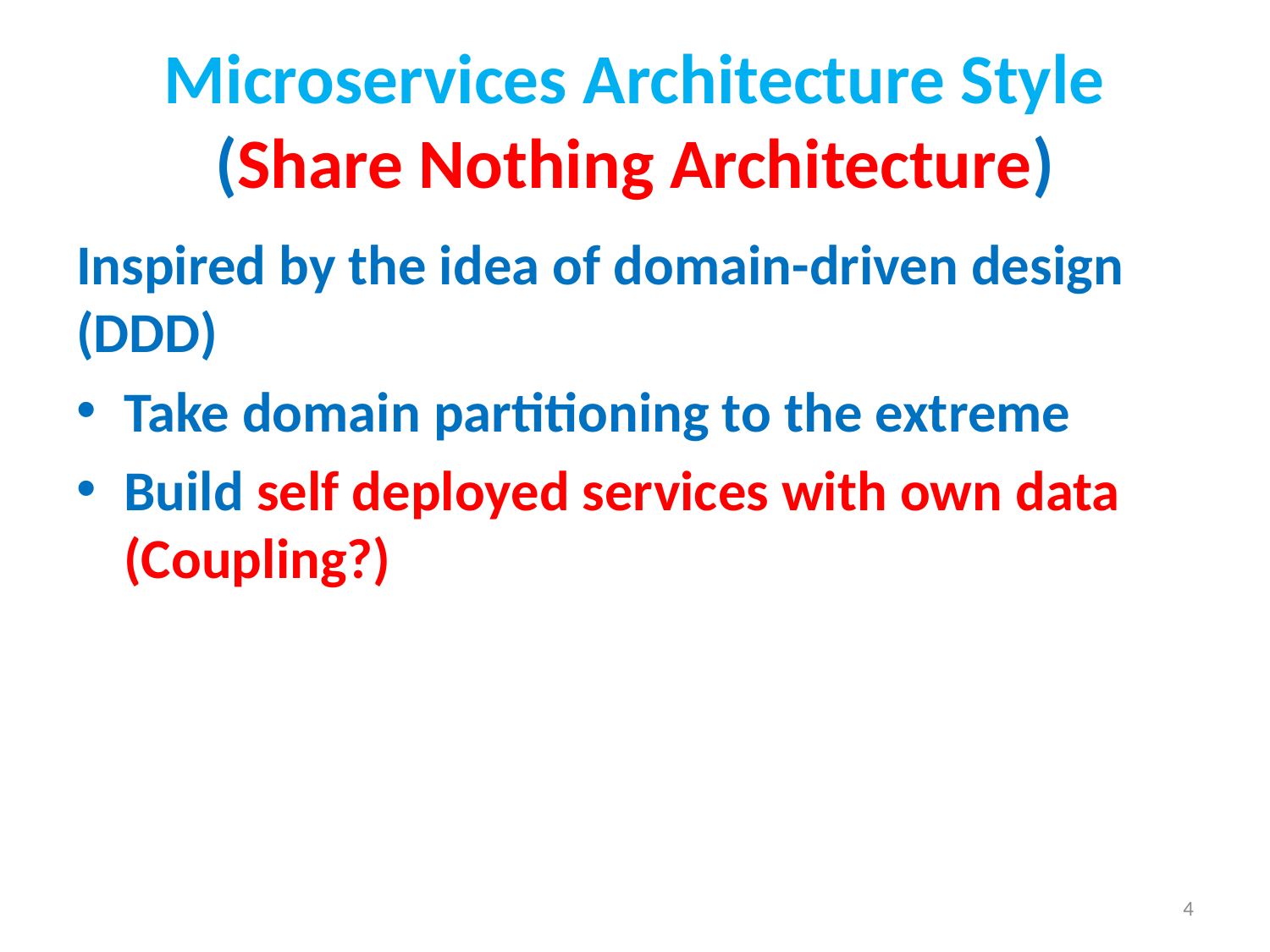

# Microservices Architecture Style (Share Nothing Architecture)
Inspired by the idea of domain-driven design (DDD)
Take domain partitioning to the extreme
Build self deployed services with own data (Coupling?)
4